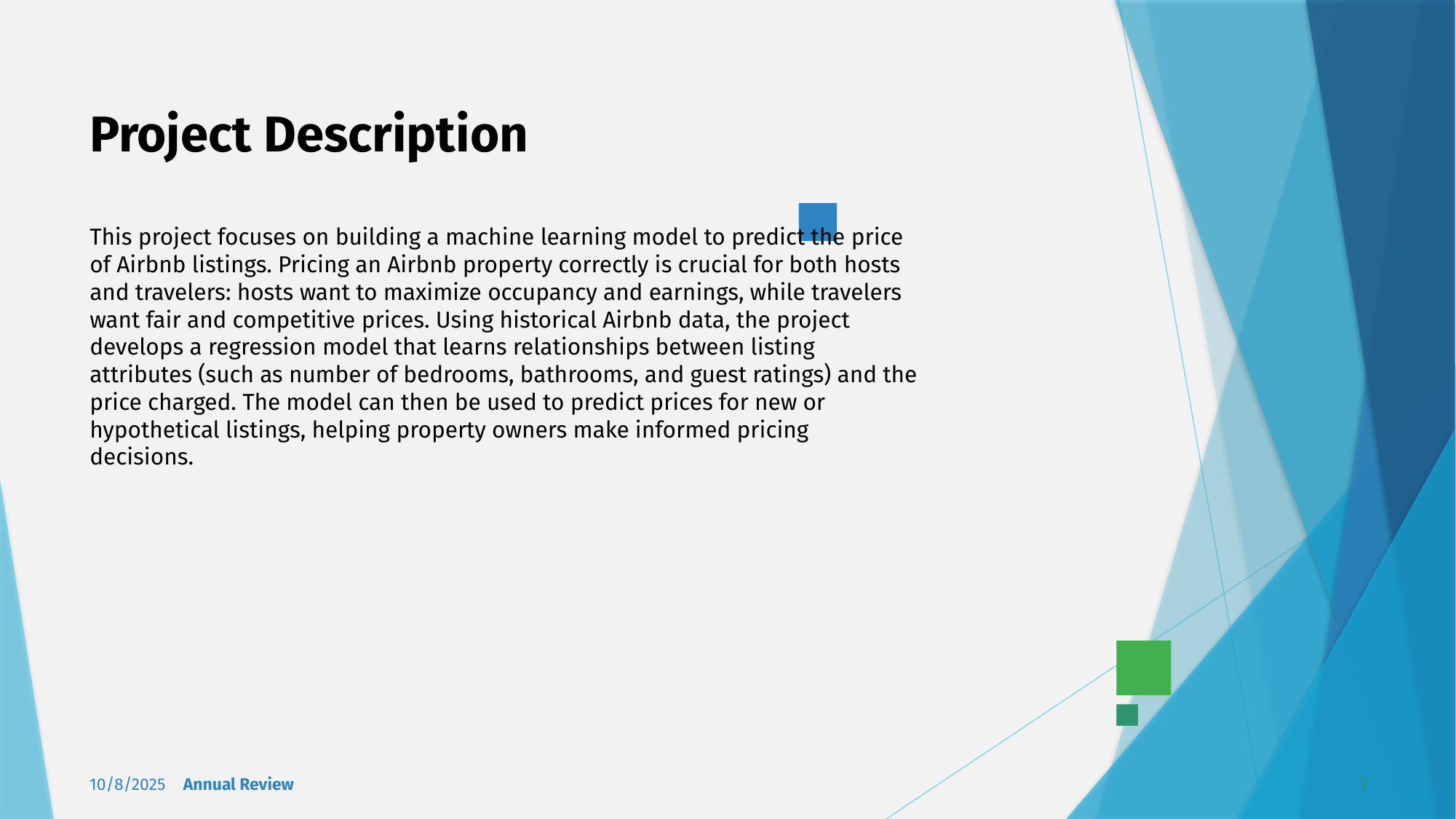

# Project Description This project focuses on building a machine learning model to predict the price of Airbnb listings. Pricing an Airbnb property correctly is crucial for both hosts and travelers: hosts want to maximize occupancy and earnings, while travelers want fair and competitive prices. Using historical Airbnb data, the project develops a regression model that learns relationships between listing attributes (such as number of bedrooms, bathrooms, and guest ratings) and the price charged. The model can then be used to predict prices for new or hypothetical listings, helping property owners make informed pricing decisions.